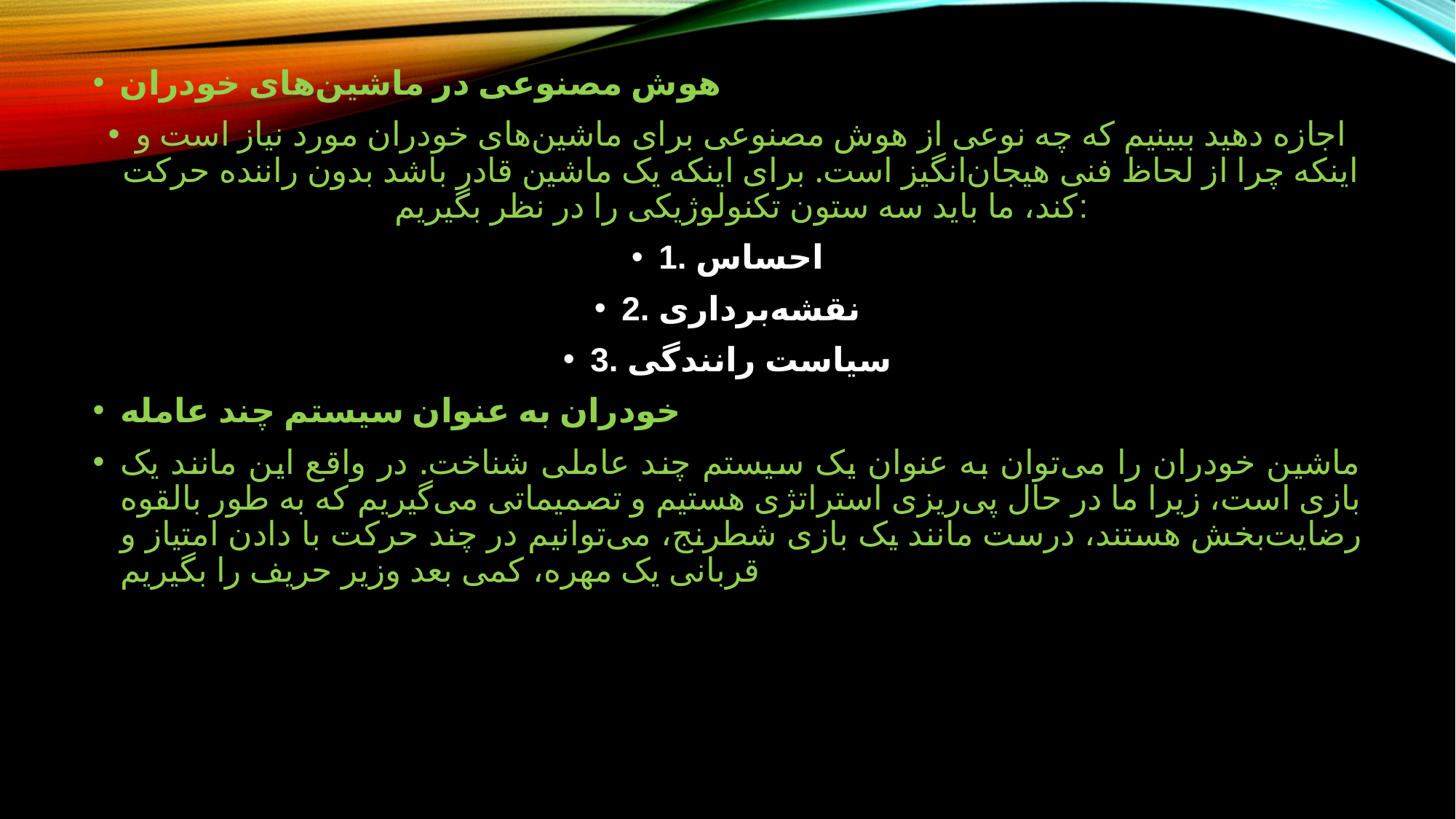

هوش مصنوعی در ماشین‌های خودران
اجازه دهید ببینیم که چه نوعی از هوش مصنوعی برای ماشین‌های خودران مورد نیاز است و اینکه چرا از لحاظ فنی هیجان‌انگیز است. برای اینکه یک ماشین قادر باشد بدون راننده حرکت کند، ما باید سه ستون تکنولوژیکی را در نظر بگیریم:
1. احساس
2. نقشه‌برداری
3. سیاست رانندگی
خودران به عنوان سیستم چند عامله
ماشین خودران را می‌توان به عنوان یک سیستم چند عاملی شناخت. در واقع این مانند یک بازی است، زیرا ما در حال پی‌ریزی استراتژی هستیم و تصمیماتی می‌گیریم که به طور بالقوه رضایت‌بخش هستند، درست مانند یک بازی شطرنج، می‌توانیم در چند حرکت با دادن امتیاز و قربانی یک مهره،‌ کمی بعد وزیر حریف را بگیریم